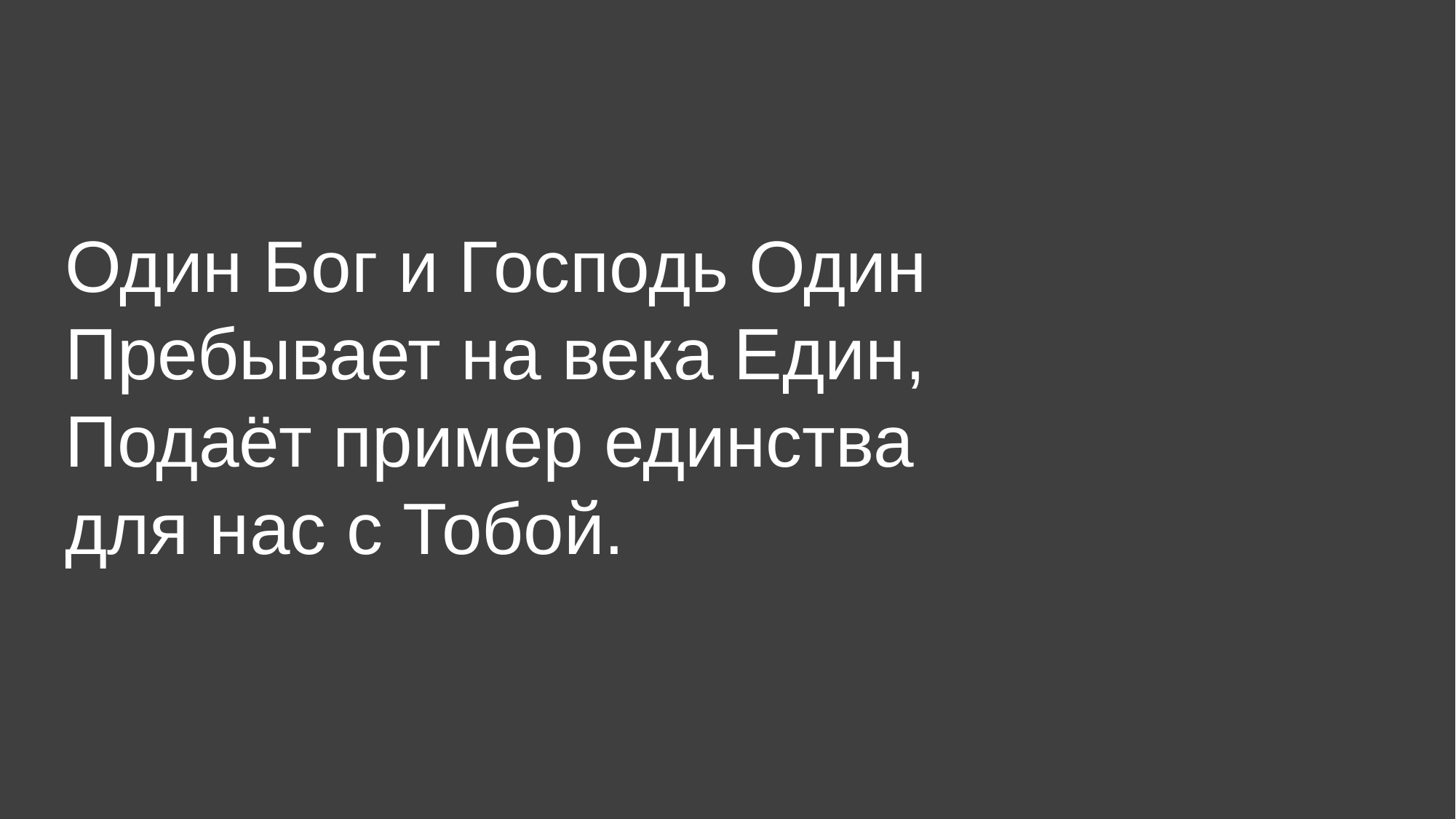

# Один Бог и Господь Один Пребывает на века Един, Подаёт пример единства для нас с Тобой.